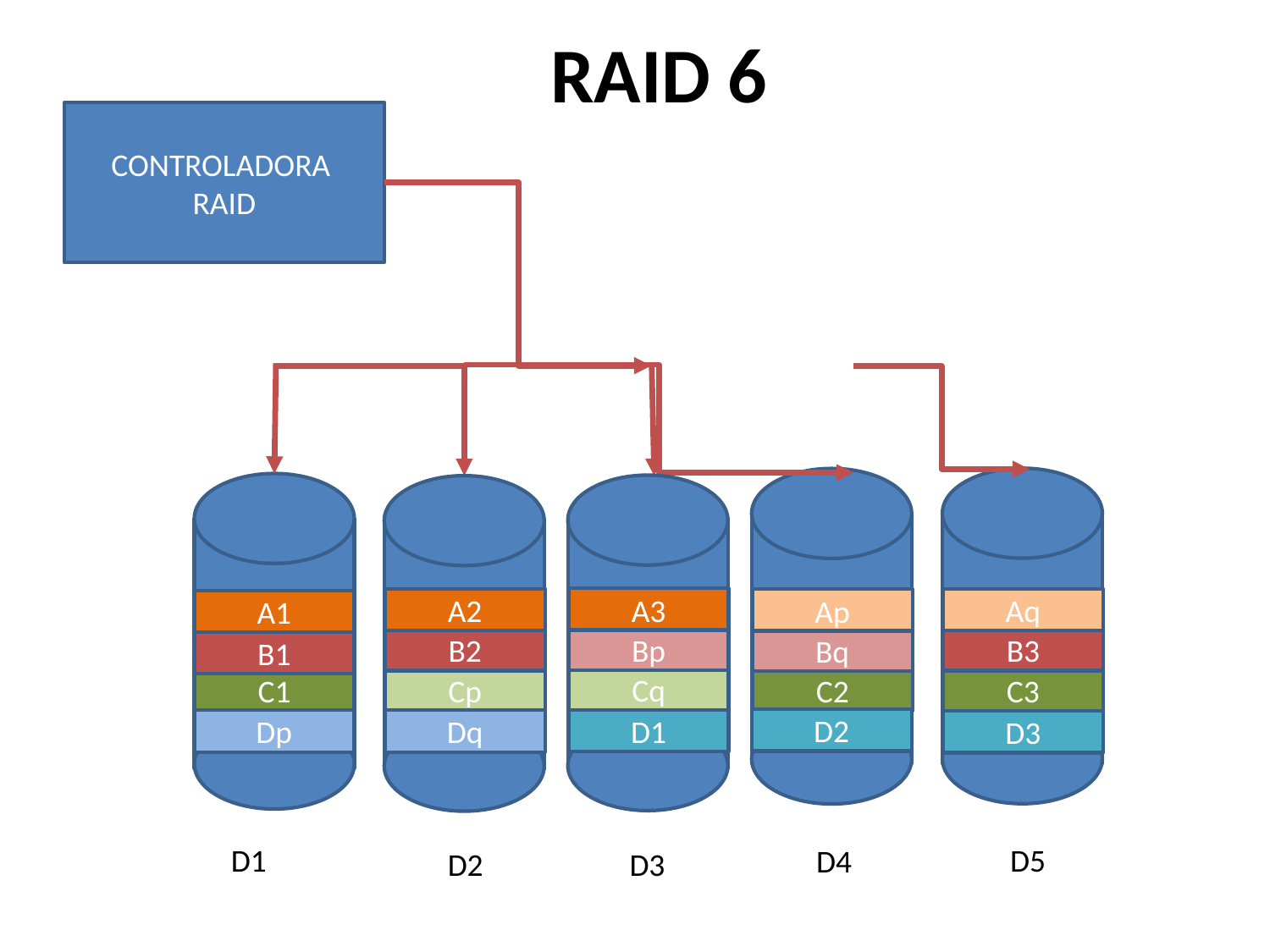

# RAID 6
CONTROLADORA  RAID

Aq
B3
C3

Ap
Bq
C2

A1
B1
C1

A3
Bp
Cq
D1

A2
B2
Cp
Dq
D2
Dp
D3
D1
D5
D4
D3
D2